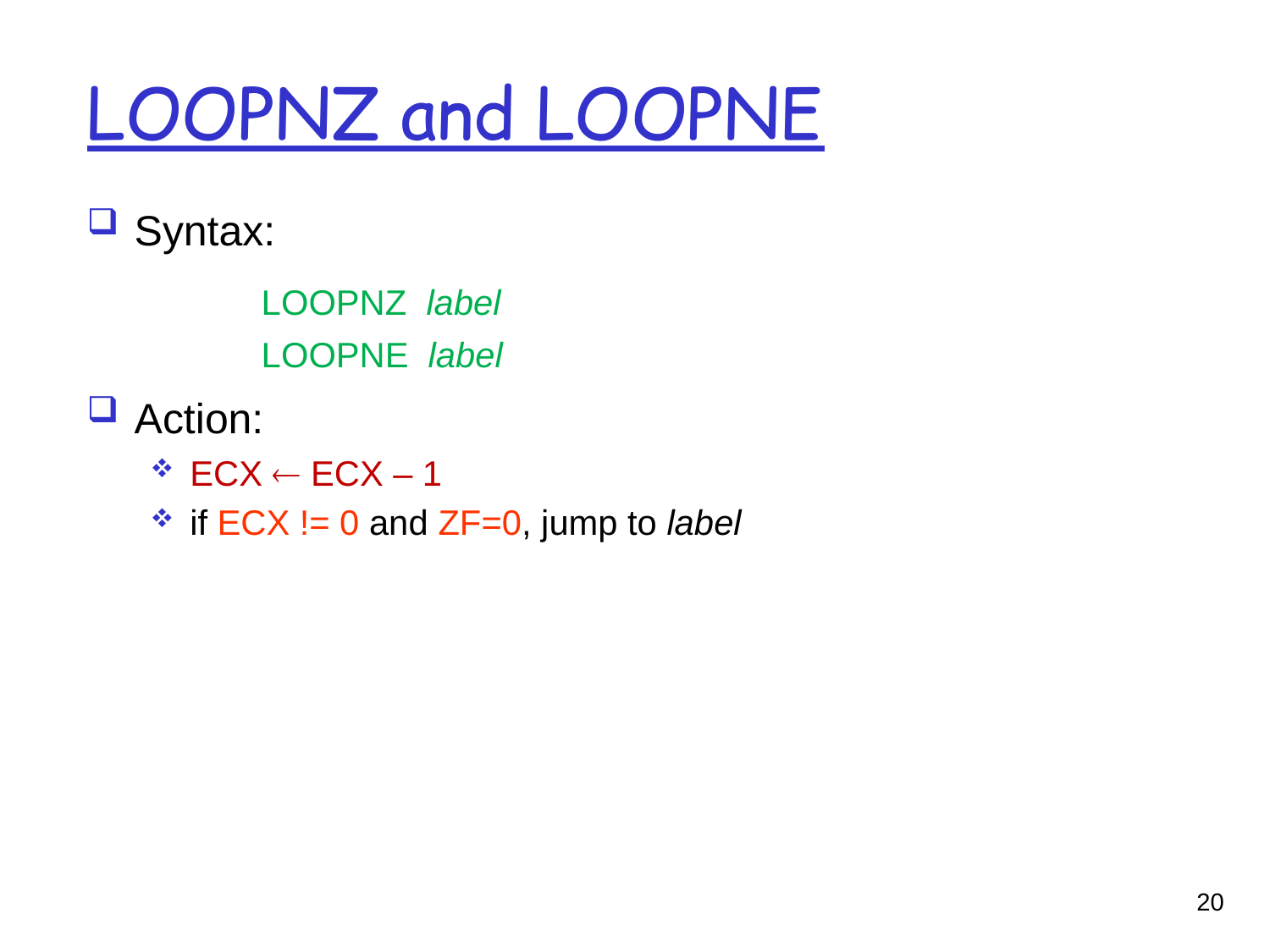

LOOPNZ and LOOPNE
Syntax:
		LOOPNZ  label
		LOOPNE  label
Action:
ECX ← ECX – 1
if ECX != 0 and ZF=0, jump to label
20